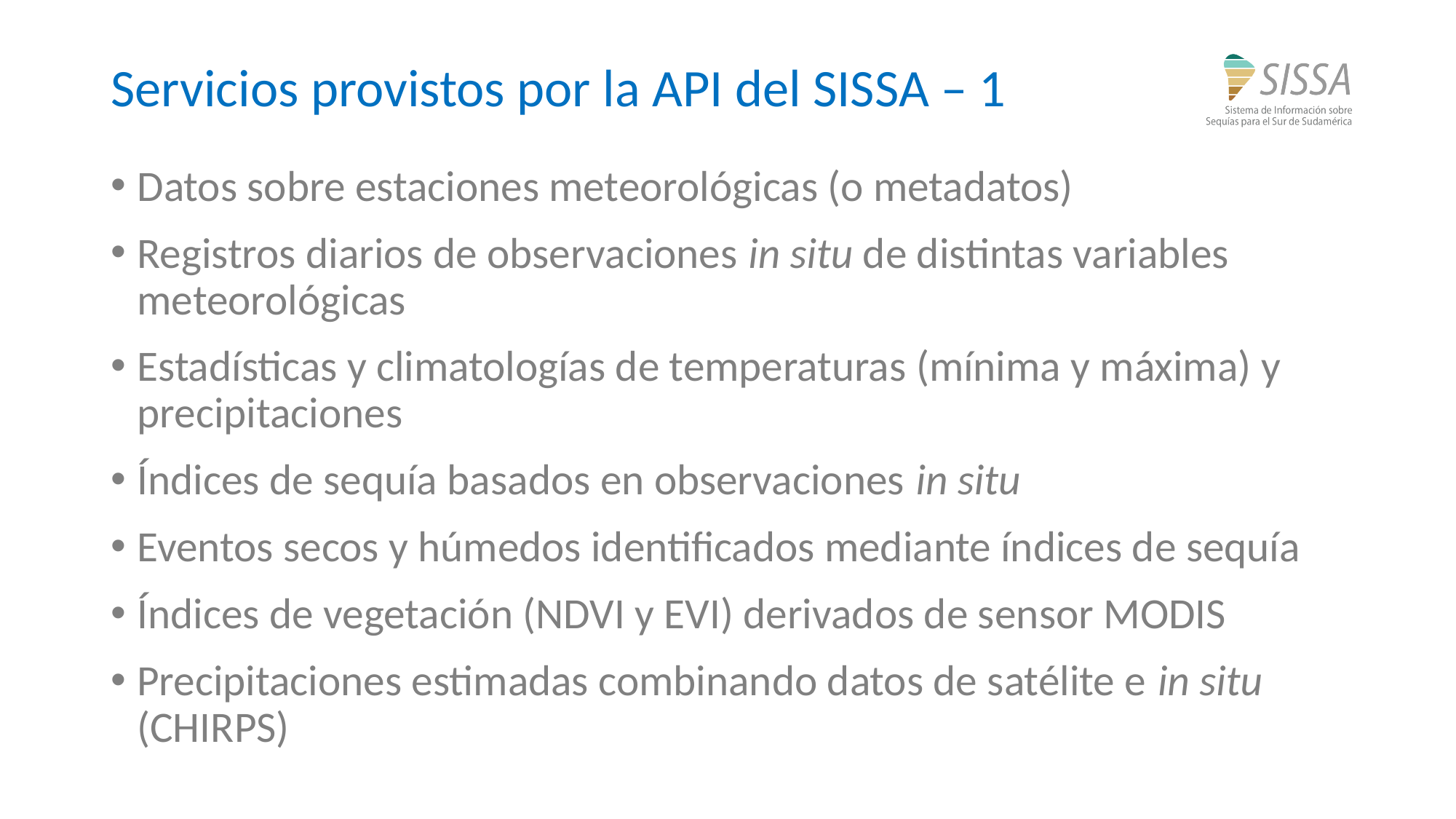

# Servicios provistos por la API del SISSA – 1
Datos sobre estaciones meteorológicas (o metadatos)
Registros diarios de observaciones in situ de distintas variables meteorológicas
Estadísticas y climatologías de temperaturas (mínima y máxima) y precipitaciones
Índices de sequía basados en observaciones in situ
Eventos secos y húmedos identificados mediante índices de sequía
Índices de vegetación (NDVI y EVI) derivados de sensor MODIS
Precipitaciones estimadas combinando datos de satélite e in situ (CHIRPS)